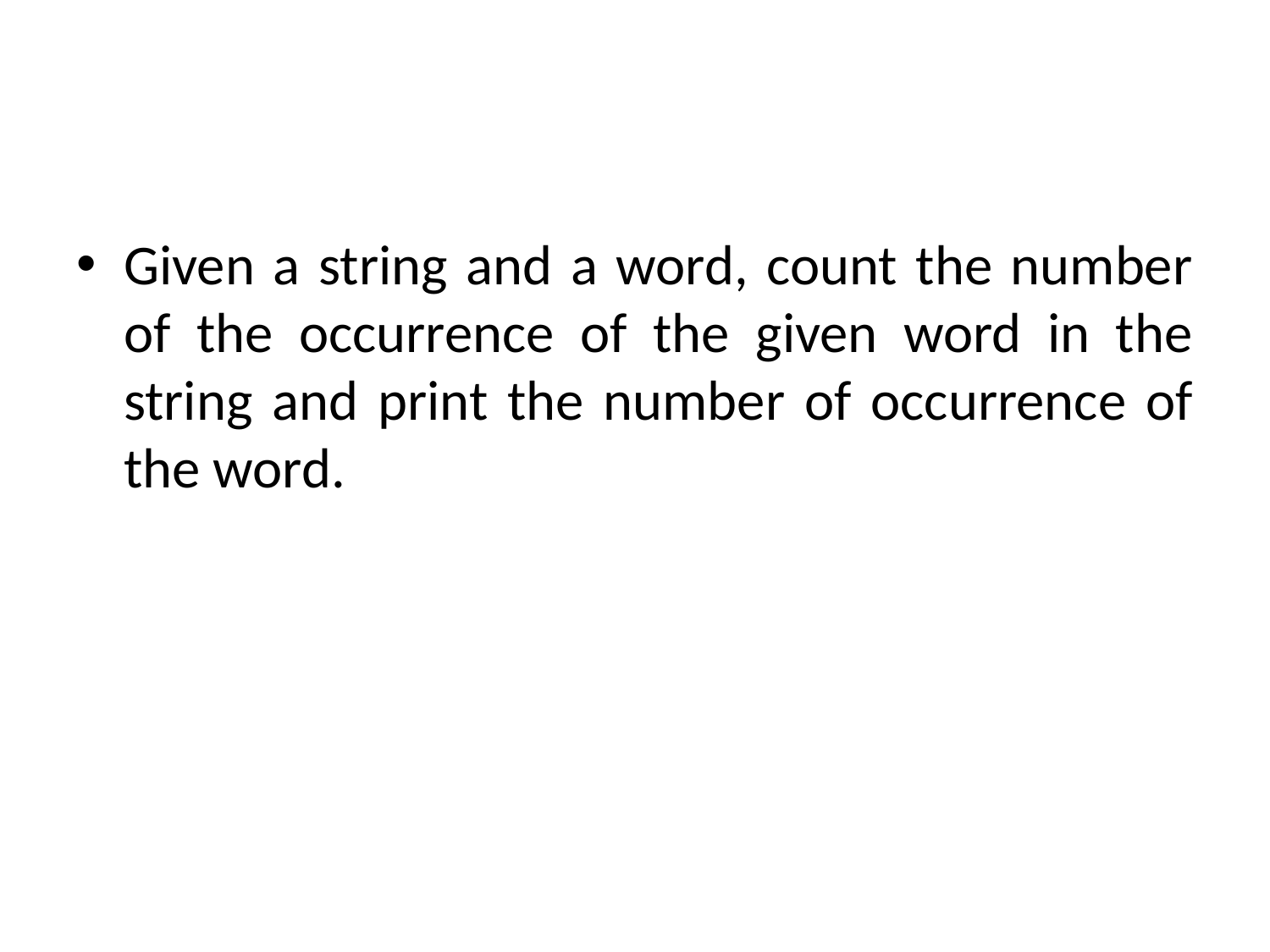

#
Given a string and a word, count the number of the occurrence of the given word in the string and print the number of occurrence of the word.